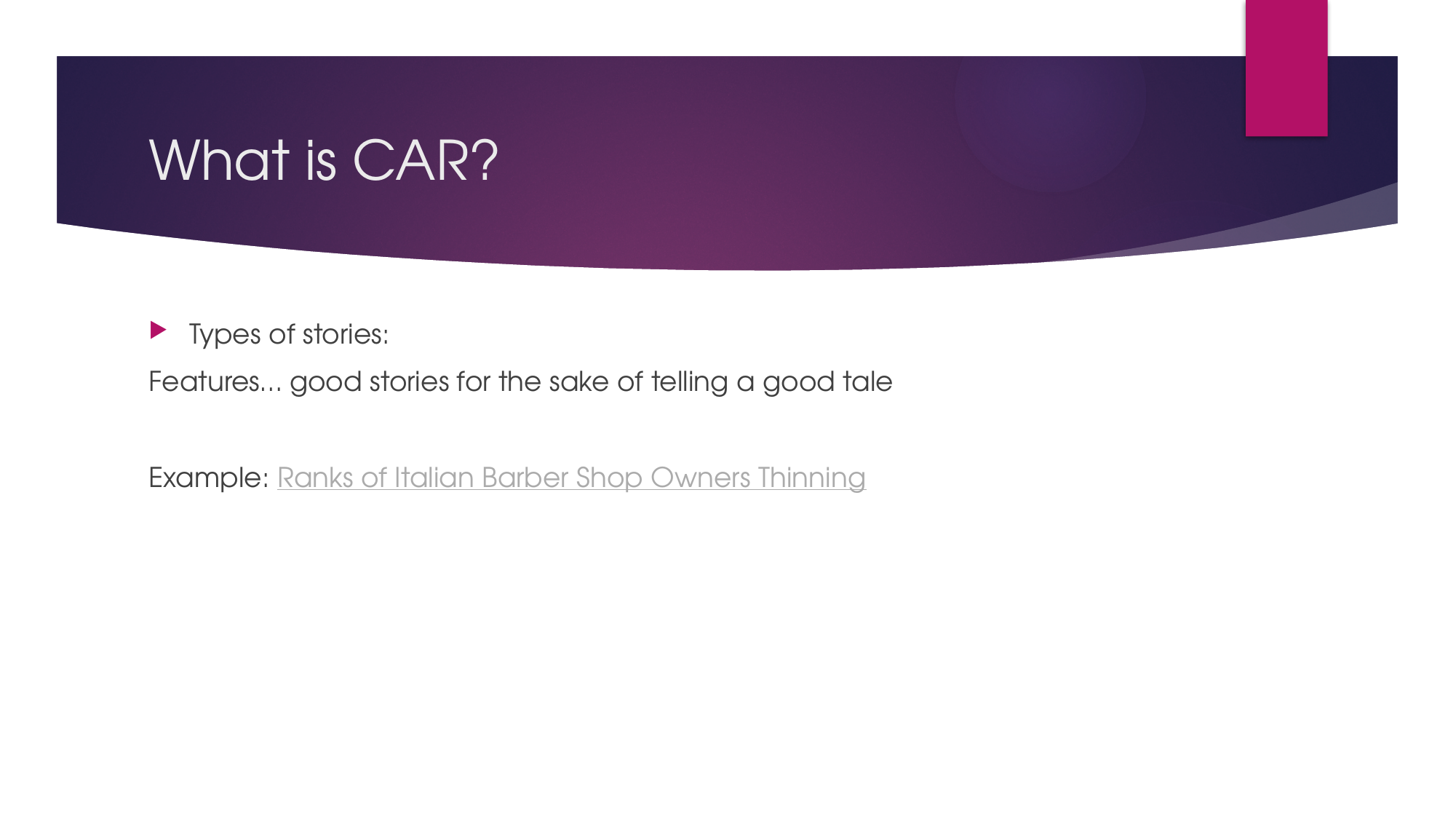

# What is CAR?
Types of stories:
Features… good stories for the sake of telling a good tale

Example: Ranks of Italian Barber Shop Owners Thinning